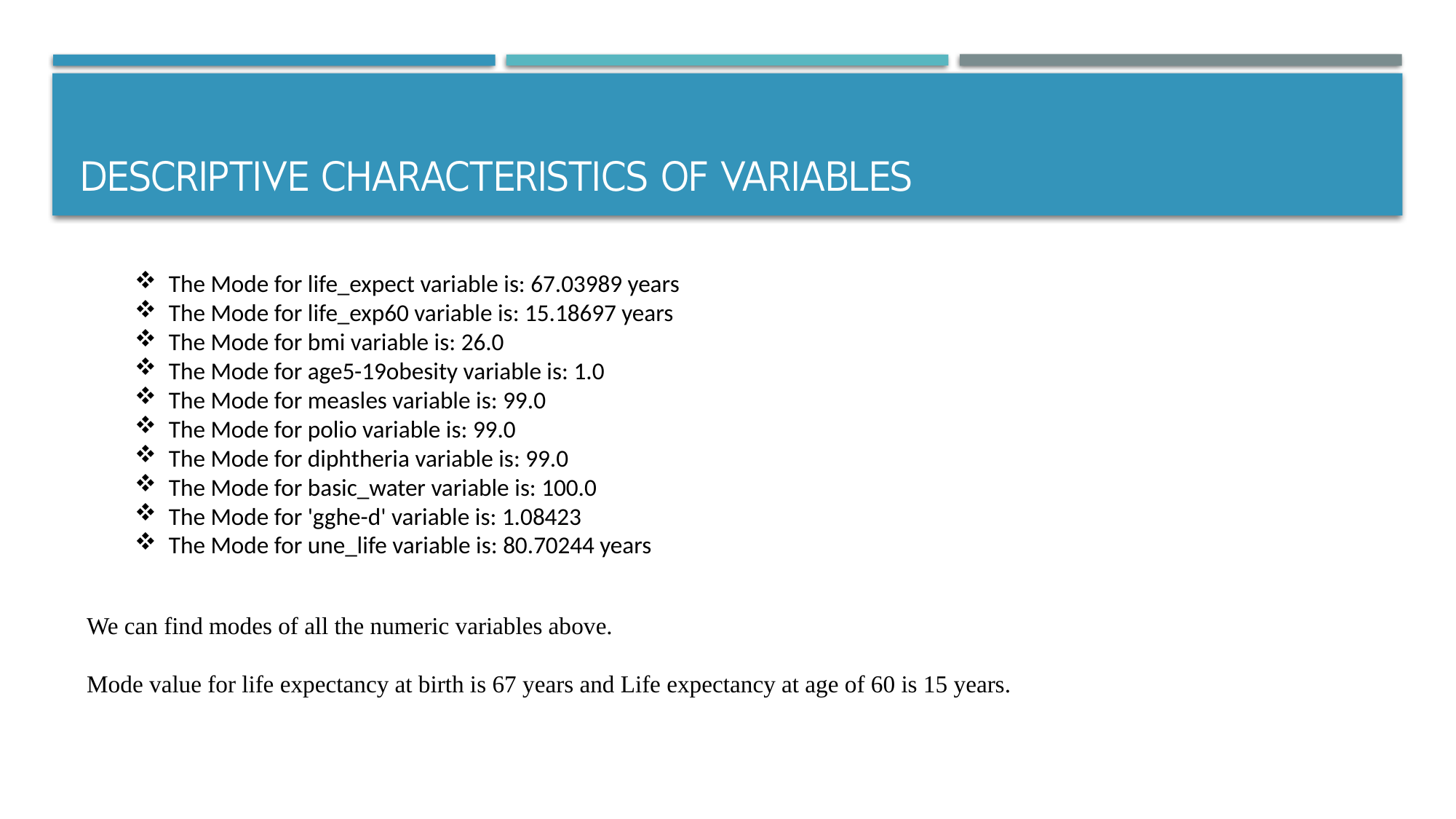

# descriptive characteristics of variables
The Mode for life_expect variable is: 67.03989 years
The Mode for life_exp60 variable is: 15.18697 years
The Mode for bmi variable is: 26.0
The Mode for age5-19obesity variable is: 1.0
The Mode for measles variable is: 99.0
The Mode for polio variable is: 99.0
The Mode for diphtheria variable is: 99.0
The Mode for basic_water variable is: 100.0
The Mode for 'gghe-d' variable is: 1.08423
The Mode for une_life variable is: 80.70244 years
We can find modes of all the numeric variables above.

Mode value for life expectancy at birth is 67 years and Life expectancy at age of 60 is 15 years.